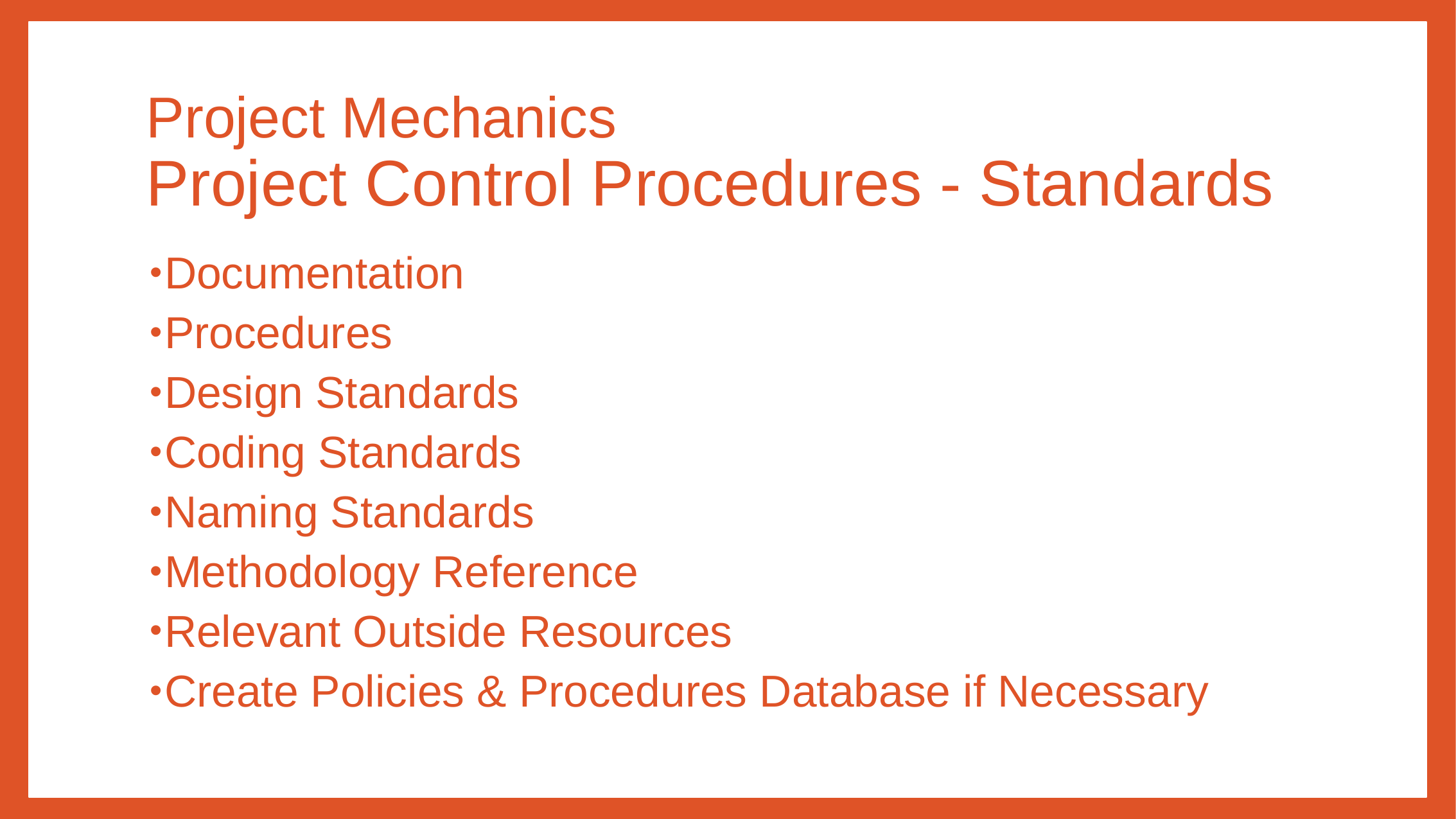

# Project Mechanics Project Control Procedures - Standards
Documentation
Procedures
Design Standards
Coding Standards
Naming Standards
Methodology Reference
Relevant Outside Resources
Create Policies & Procedures Database if Necessary